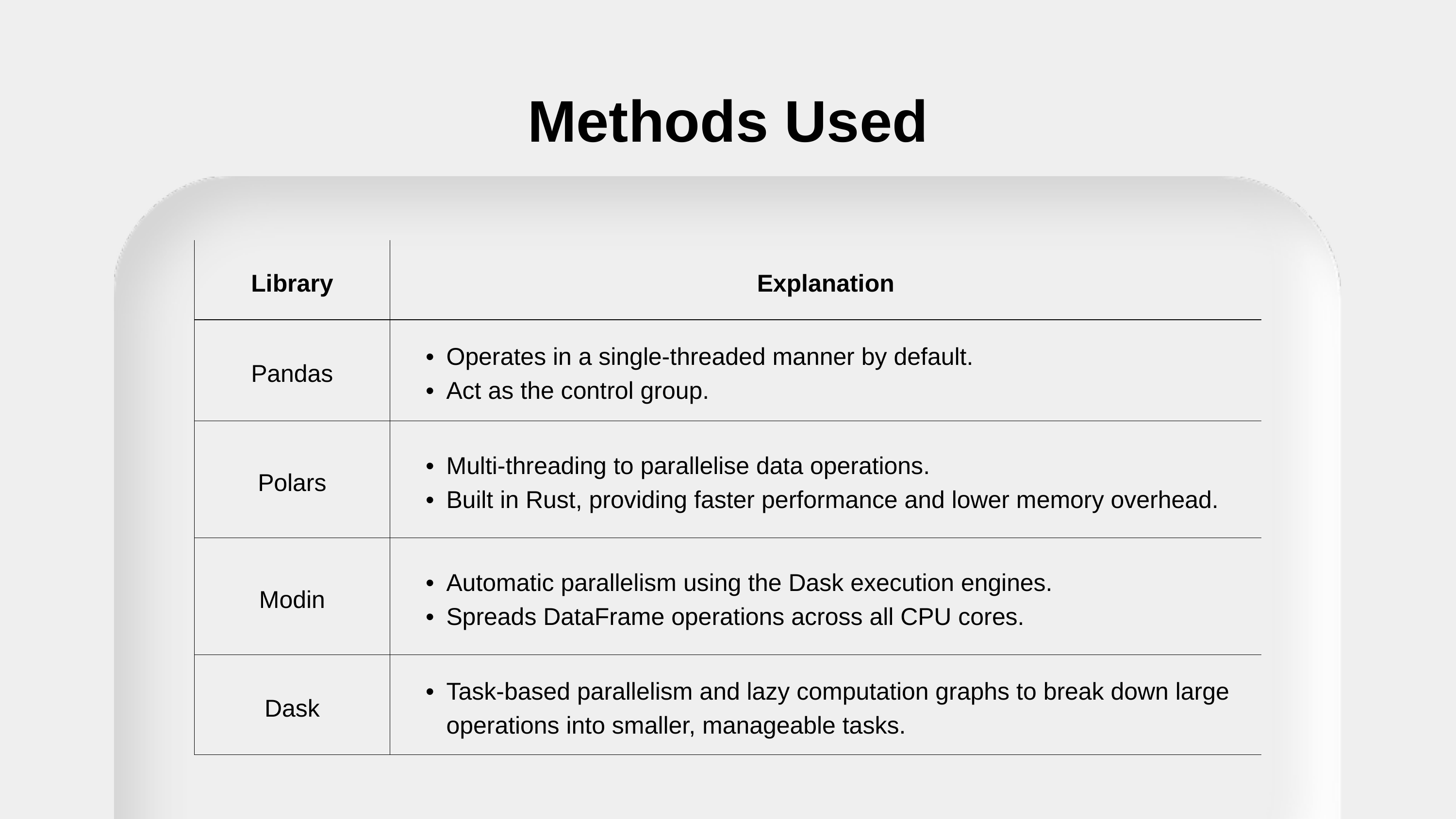

Methods Used

| Library | Explanation |
| --- | --- |
| Pandas | Operates in a single-threaded manner by default. Act as the control group. |
| Polars | Multi-threading to parallelise data operations. Built in Rust, providing faster performance and lower memory overhead. |
| Modin | Automatic parallelism using the Dask execution engines. Spreads DataFrame operations across all CPU cores. |
| Dask | Task-based parallelism and lazy computation graphs to break down large operations into smaller, manageable tasks. |